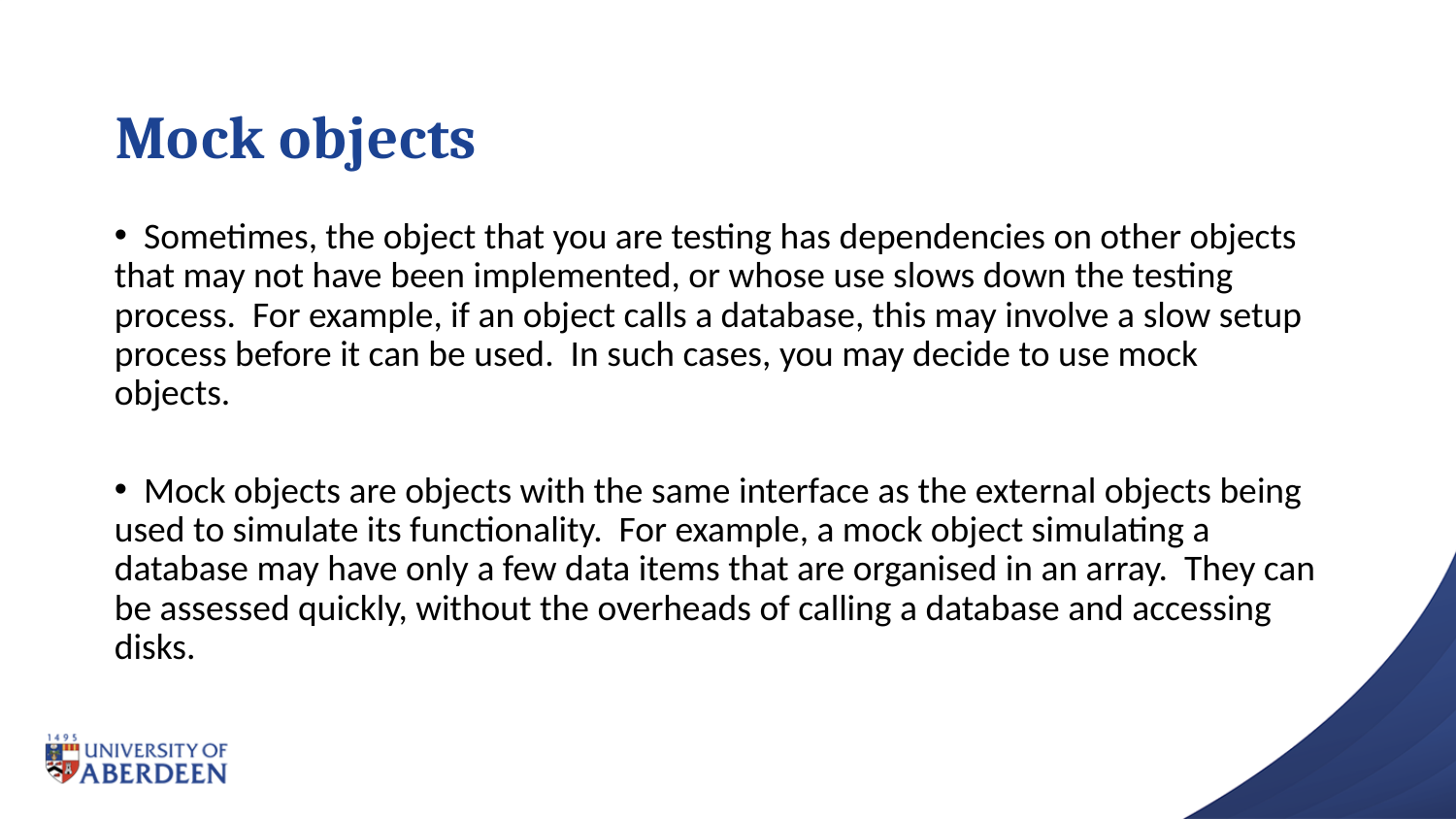

# Mock objects
  Sometimes, the object that you are testing has dependencies on other objects that may not have been implemented, or whose use slows down the testing process.  For example, if an object calls a database, this may involve a slow setup process before it can be used.  In such cases, you may decide to use mock objects.

  Mock objects are objects with the same interface as the external objects being used to simulate its functionality.  For example, a mock object simulating a database may have only a few data items that are organised in an array.  They can be assessed quickly, without the overheads of calling a database and accessing disks.